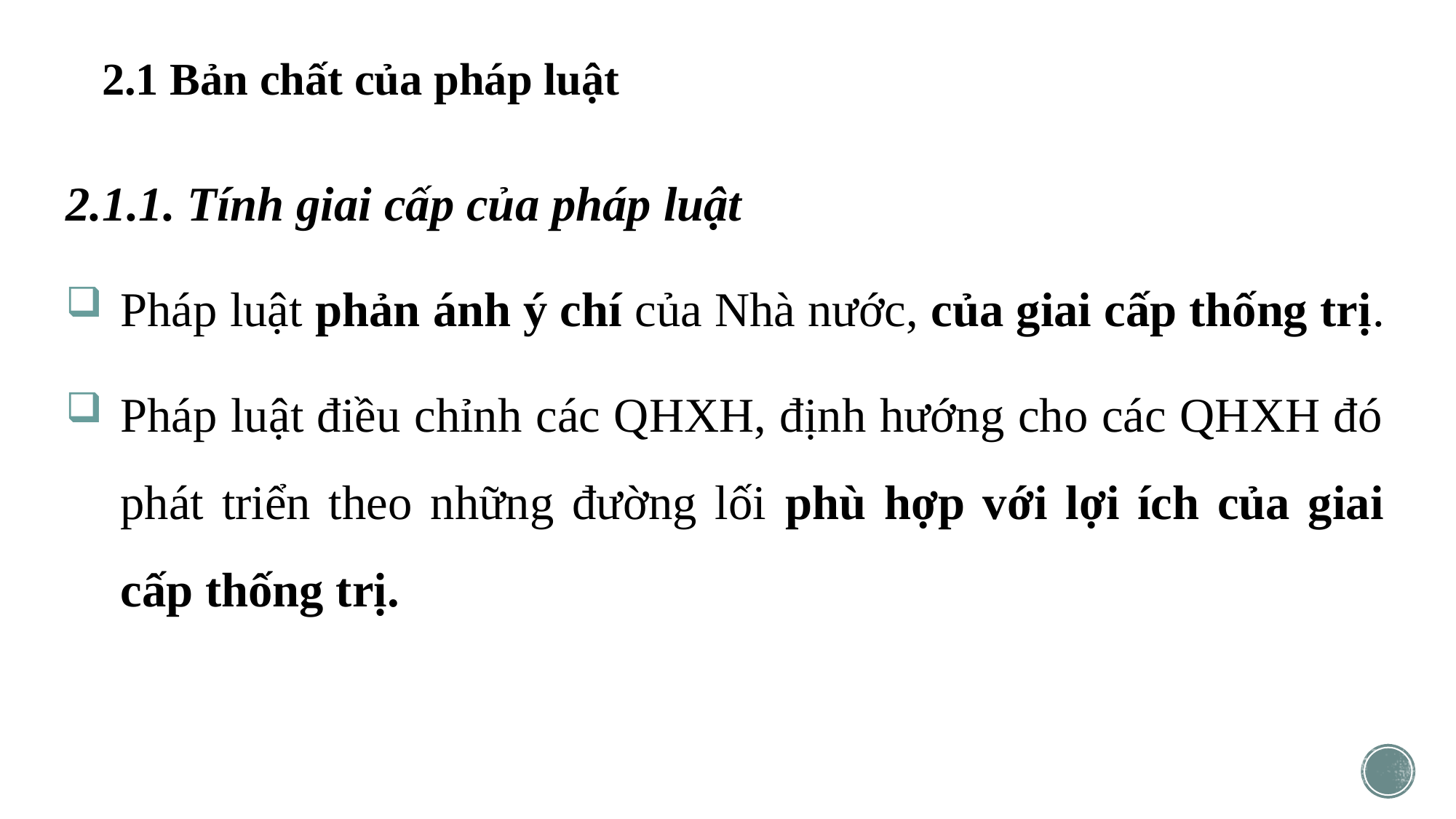

# 2.1 Bản chất của pháp luật
2.1.1. Tính giai cấp của pháp luật
Pháp luật phản ánh ý chí của Nhà nước, của giai cấp thống trị.
Pháp luật điều chỉnh các QHXH, định hướng cho các QHXH đó phát triển theo những đường lối phù hợp với lợi ích của giai cấp thống trị.